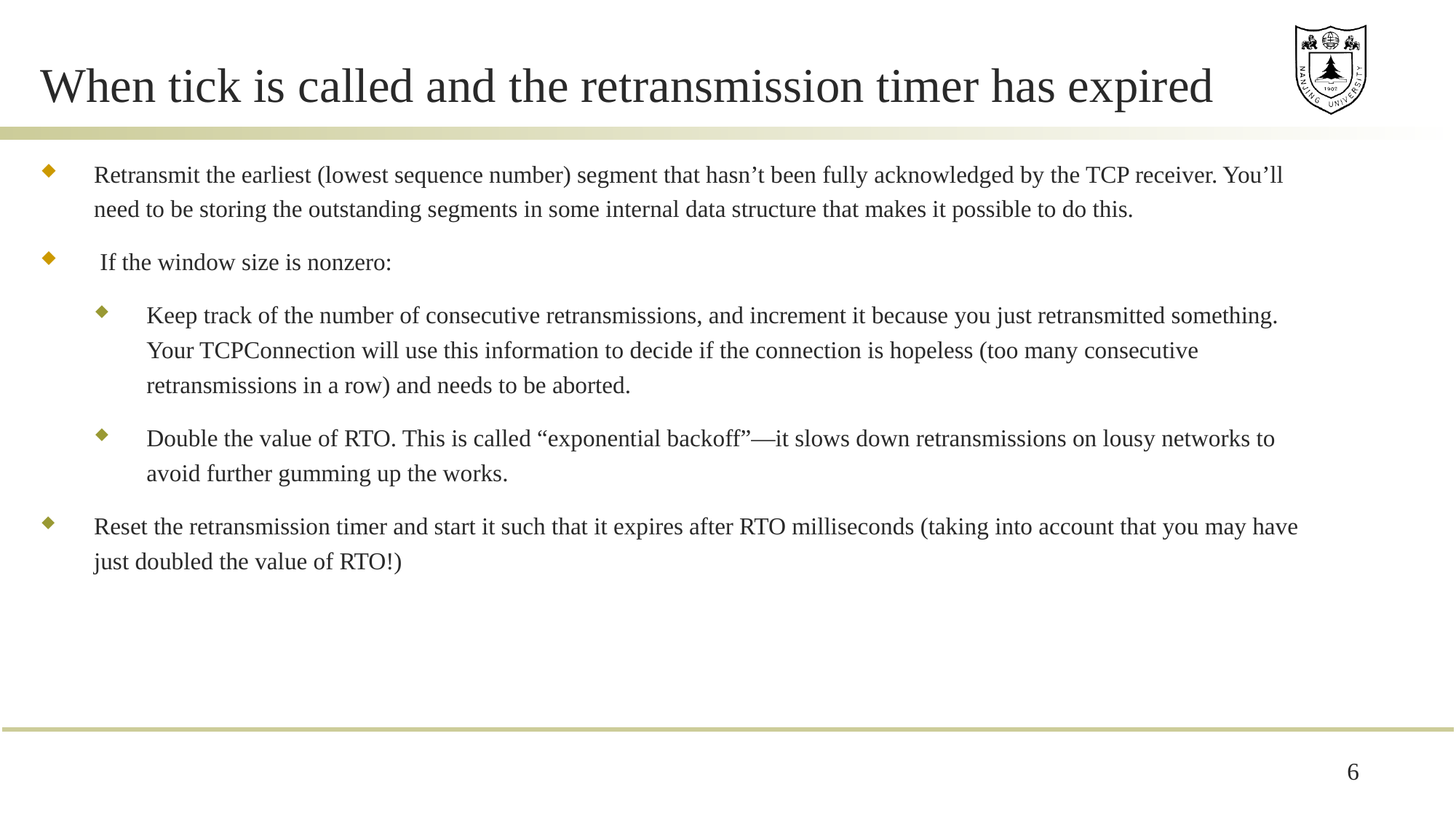

# When tick is called and the retransmission timer has expired
Retransmit the earliest (lowest sequence number) segment that hasn’t been fully acknowledged by the TCP receiver. You’ll need to be storing the outstanding segments in some internal data structure that makes it possible to do this.
 If the window size is nonzero:
Keep track of the number of consecutive retransmissions, and increment it because you just retransmitted something. Your TCPConnection will use this information to decide if the connection is hopeless (too many consecutive retransmissions in a row) and needs to be aborted.
Double the value of RTO. This is called “exponential backoff”—it slows down retransmissions on lousy networks to avoid further gumming up the works.
Reset the retransmission timer and start it such that it expires after RTO milliseconds (taking into account that you may have just doubled the value of RTO!)
6